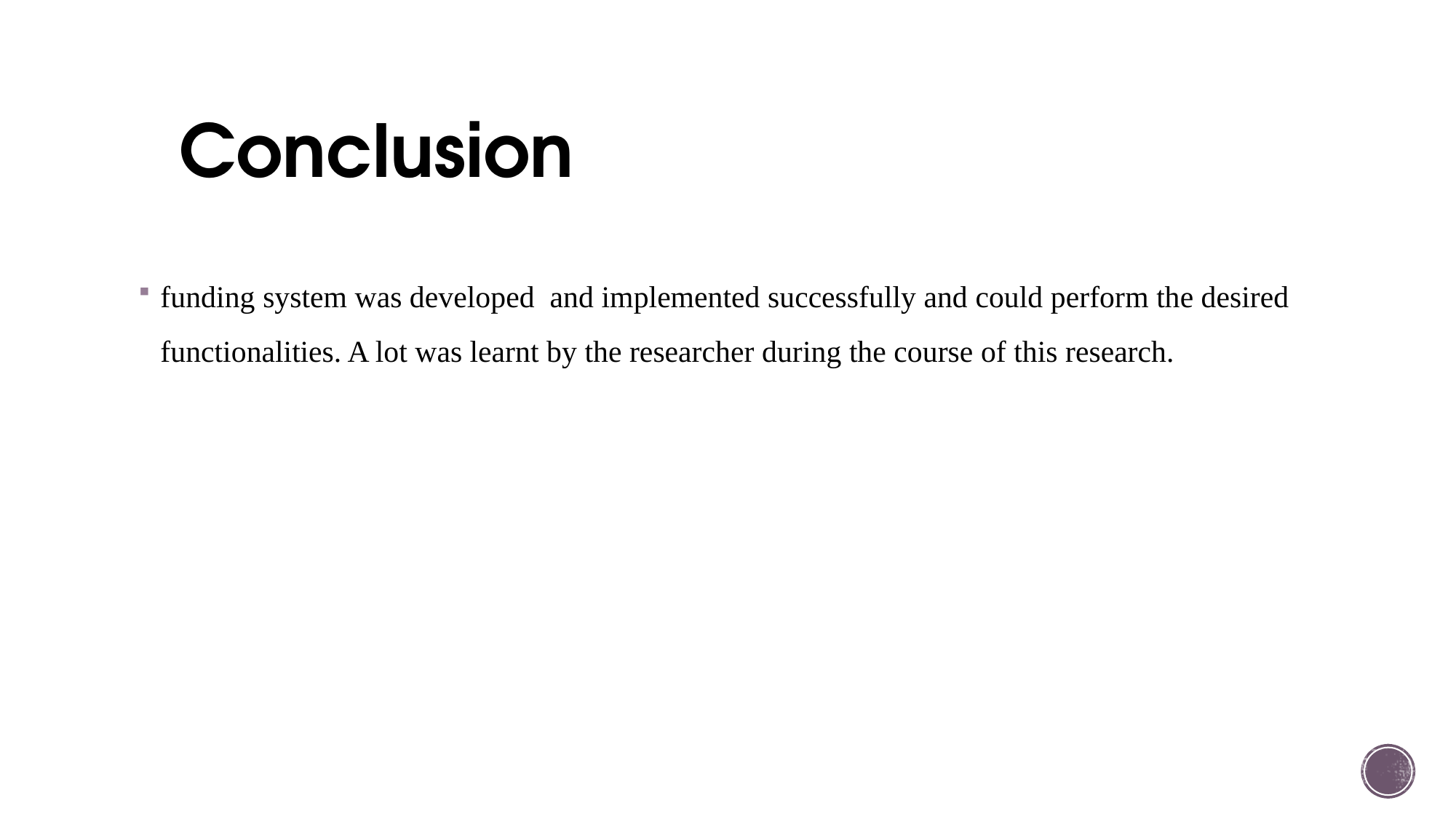

# Conclusion
funding system was developed  and implemented successfully and could perform the desired functionalities. A lot was learnt by the researcher during the course of this research.